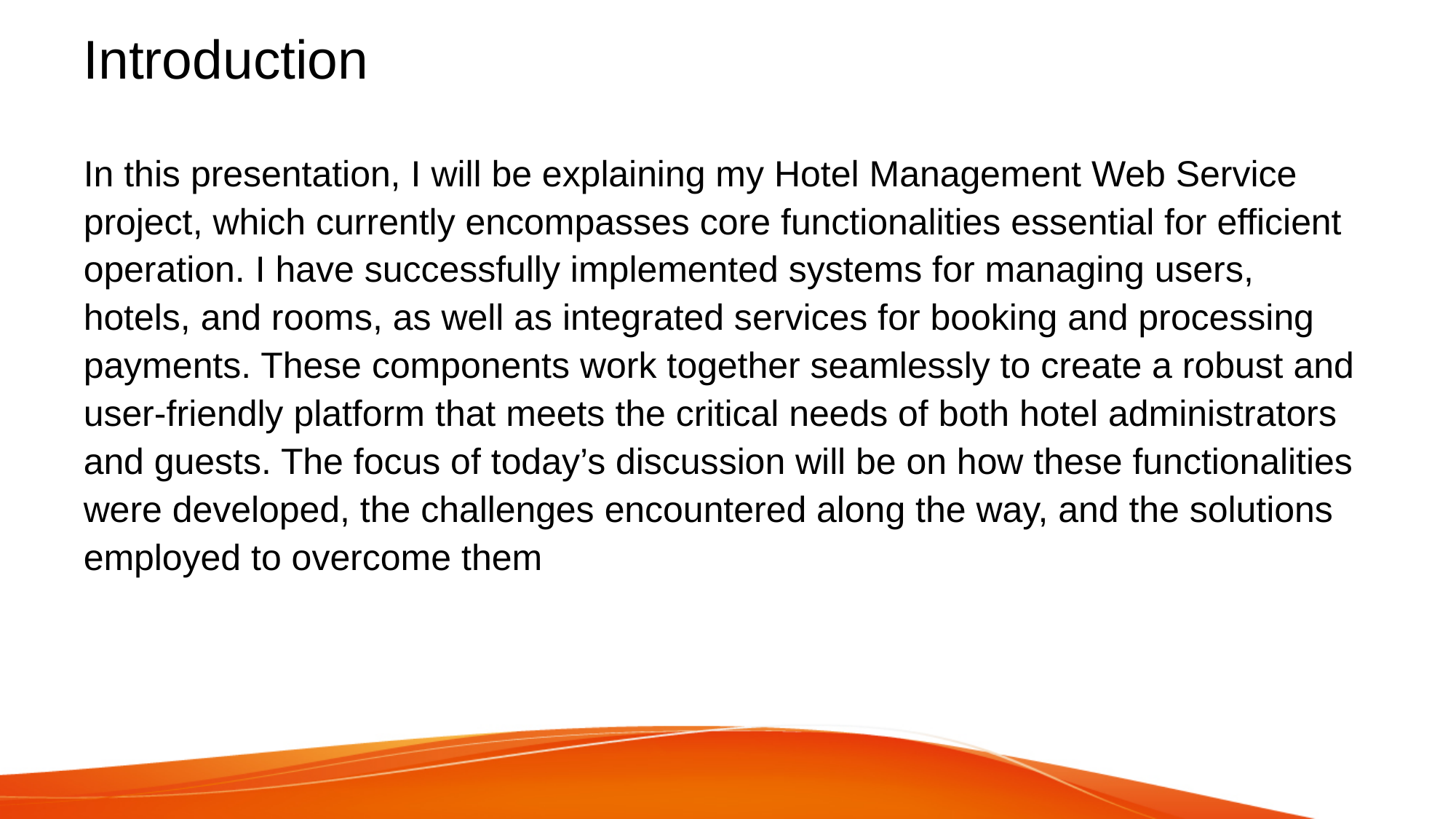

# Introduction
In this presentation, I will be explaining my Hotel Management Web Service project, which currently encompasses core functionalities essential for efficient operation. I have successfully implemented systems for managing users, hotels, and rooms, as well as integrated services for booking and processing payments. These components work together seamlessly to create a robust and user-friendly platform that meets the critical needs of both hotel administrators and guests. The focus of today’s discussion will be on how these functionalities were developed, the challenges encountered along the way, and the solutions employed to overcome them